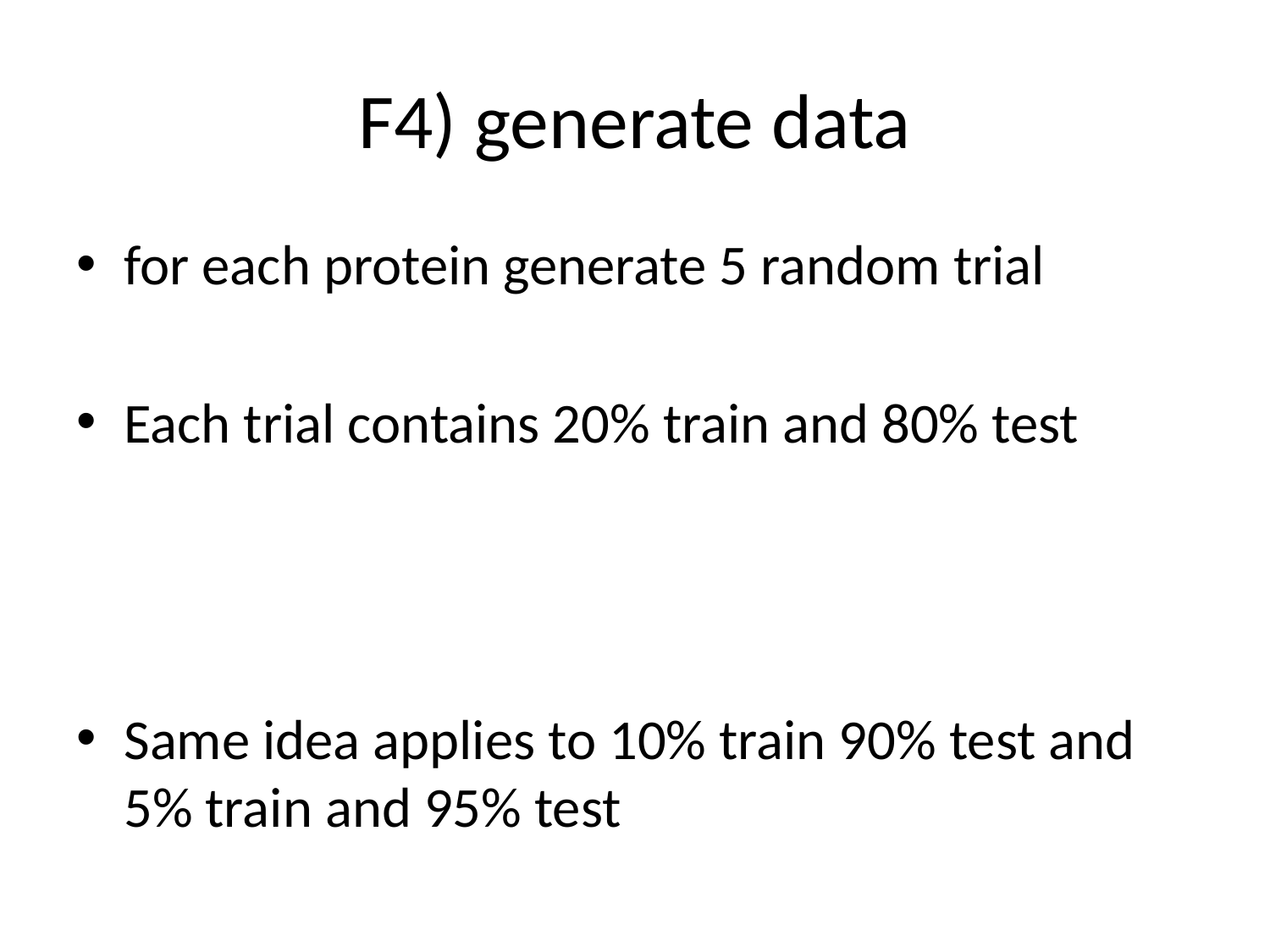

# F4) generate data
for each protein generate 5 random trial

Each trial contains 20% train and 80% test

Same idea applies to 10% train 90% test and 5% train and 95% test